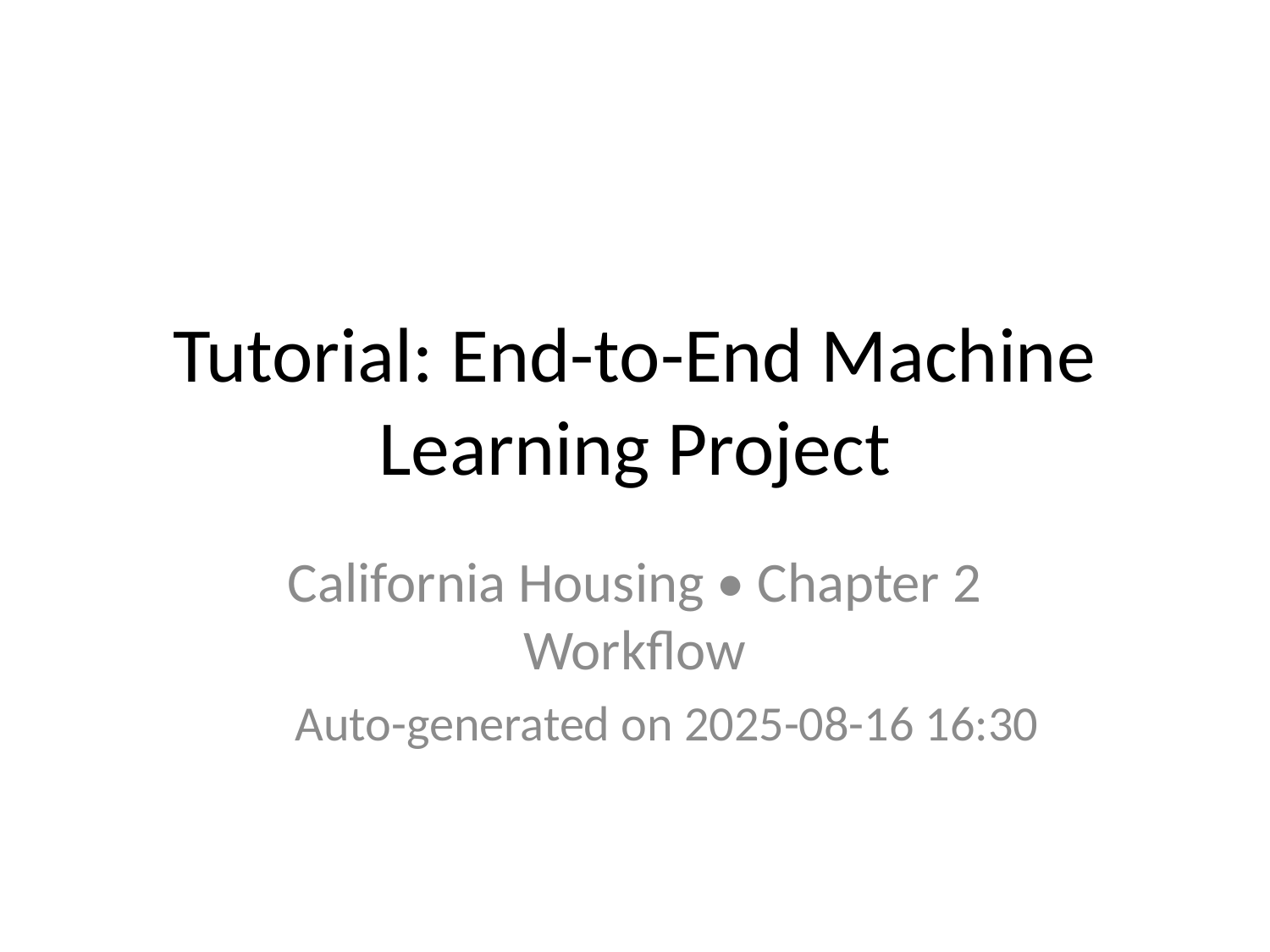

# Tutorial: End-to-End Machine Learning Project
California Housing • Chapter 2 Workflow
Auto-generated on 2025-08-16 16:30